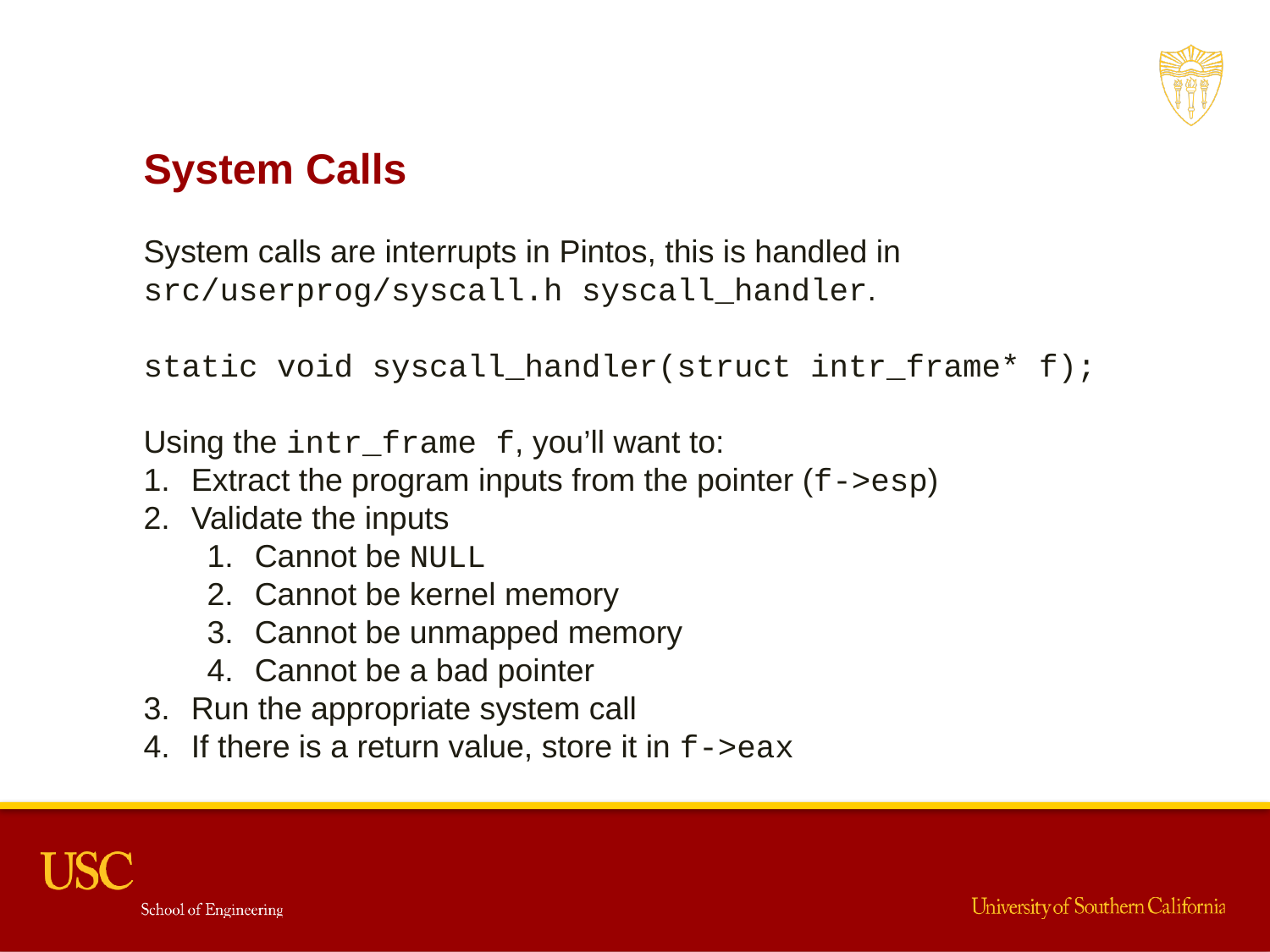

System Calls

System calls are interrupts in Pintos, this is handled in src/userprog/syscall.h syscall_handler.

static void syscall_handler(struct intr_frame* f);

Using the intr_frame f, you’ll want to:
Extract the program inputs from the pointer (f->esp)
Validate the inputs
Cannot be NULL
Cannot be kernel memory
Cannot be unmapped memory
Cannot be a bad pointer
Run the appropriate system call
If there is a return value, store it in f->eax